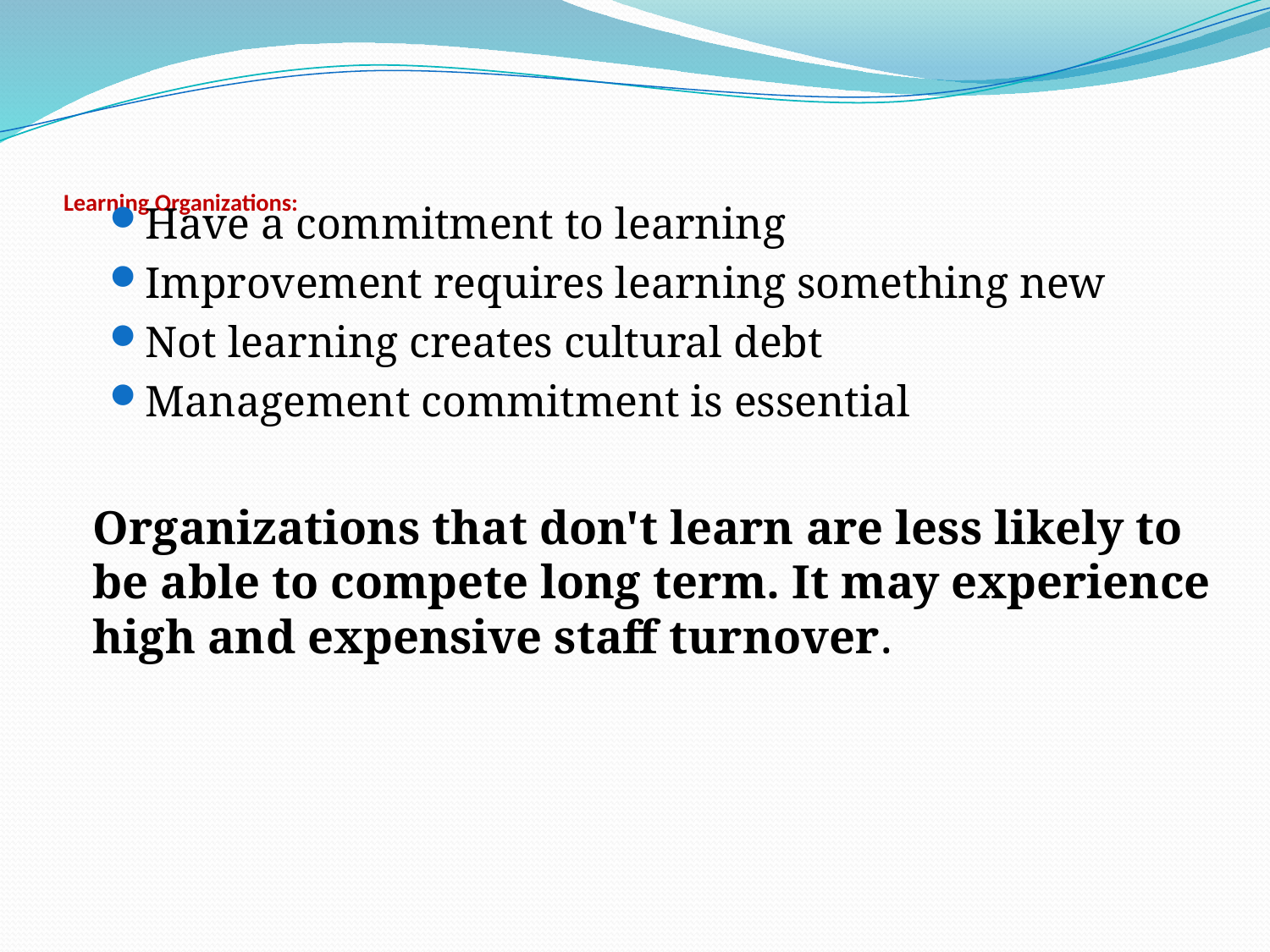

# Learning Organizations:
Have a commitment to learning
Improvement requires learning something new
Not learning creates cultural debt
Management commitment is essential

	Organizations that don't learn are less likely to be able to compete long term. It may experience high and expensive staff turnover.